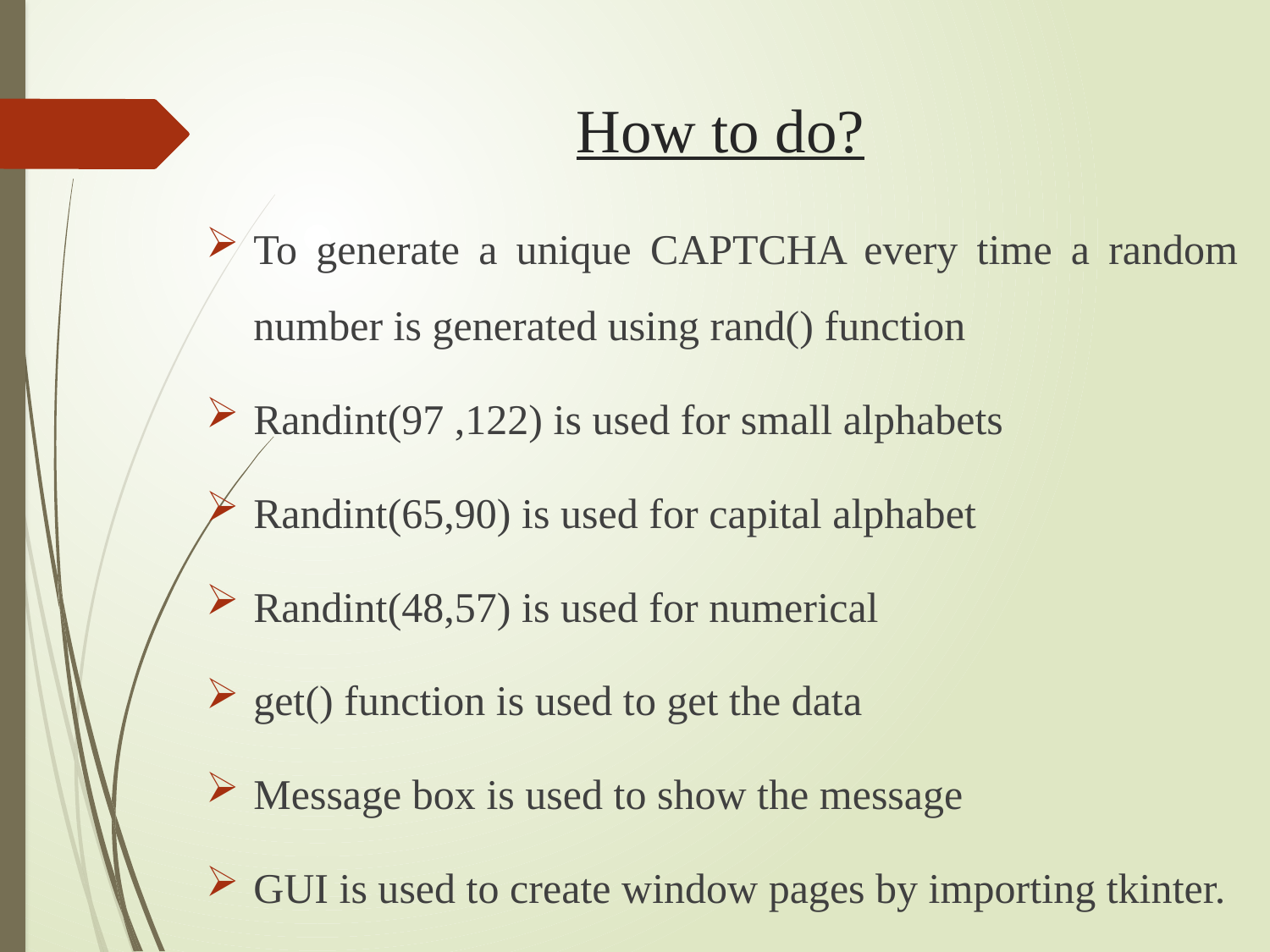

# How to do?
To generate a unique CAPTCHA every time a random number is generated using rand() function
Randint(97 ,122) is used for small alphabets
Randint(65,90) is used for capital alphabet
Randint(48,57) is used for numerical
get() function is used to get the data
Message box is used to show the message
GUI is used to create window pages by importing tkinter.